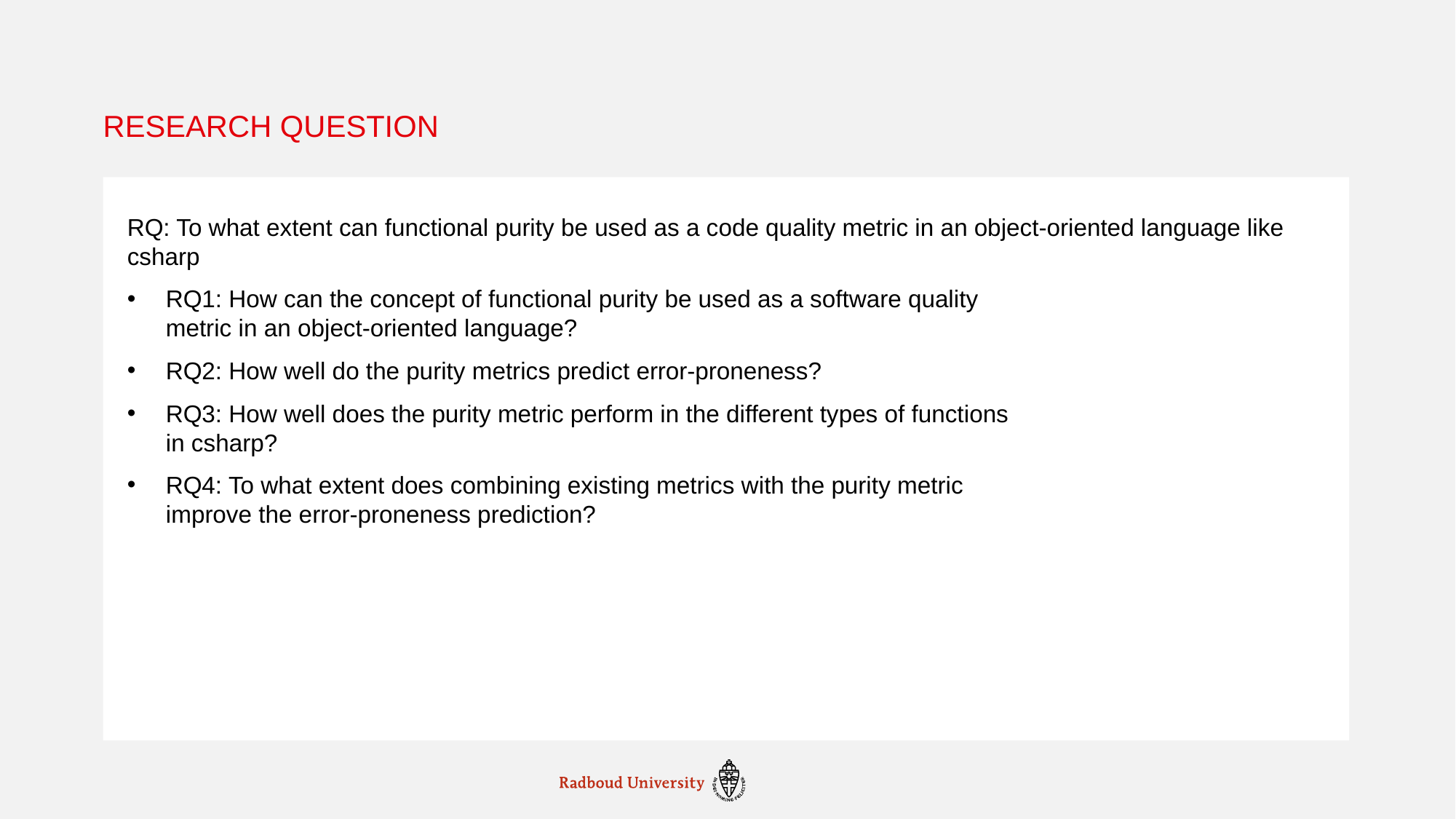

# Research question
RQ: To what extent can functional purity be used as a code quality metric in an object-oriented language like csharp
RQ1: How can the concept of functional purity be used as a software quality
metric in an object-oriented language?
RQ2: How well do the purity metrics predict error-proneness?
RQ3: How well does the purity metric perform in the different types of functions
in csharp?
RQ4: To what extent does combining existing metrics with the purity metric
improve the error-proneness prediction?